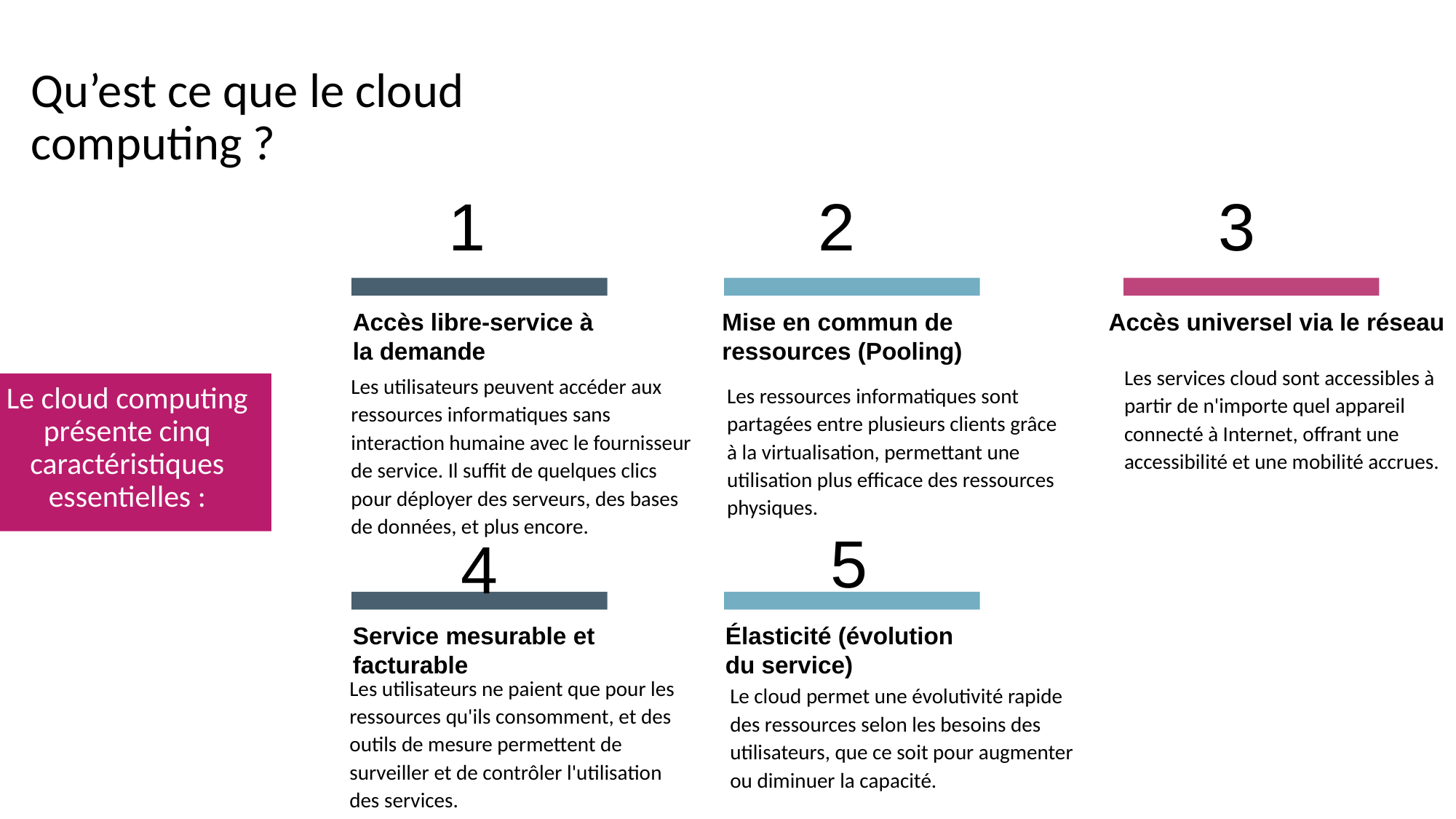

# Qu’est ce que le cloud computing ?
1
2
3

Accès libre-service à la demande
Mise en commun de ressources (Pooling)
Accès universel via le réseau
Les services cloud sont accessibles à partir de n'importe quel appareil connecté à Internet, offrant une accessibilité et une mobilité accrues.
Les utilisateurs peuvent accéder aux ressources informatiques sans interaction humaine avec le fournisseur de service. Il suffit de quelques clics pour déployer des serveurs, des bases de données, et plus encore.
Les ressources informatiques sont partagées entre plusieurs clients grâce à la virtualisation, permettant une utilisation plus efficace des ressources physiques.

Le cloud computing présente cinq caractéristiques essentielles :
5
4

Service mesurable et facturable
Élasticité (évolution du service)
Les utilisateurs ne paient que pour les ressources qu'ils consomment, et des outils de mesure permettent de surveiller et de contrôler l'utilisation des services.
Le cloud permet une évolutivité rapide des ressources selon les besoins des utilisateurs, que ce soit pour augmenter ou diminuer la capacité.